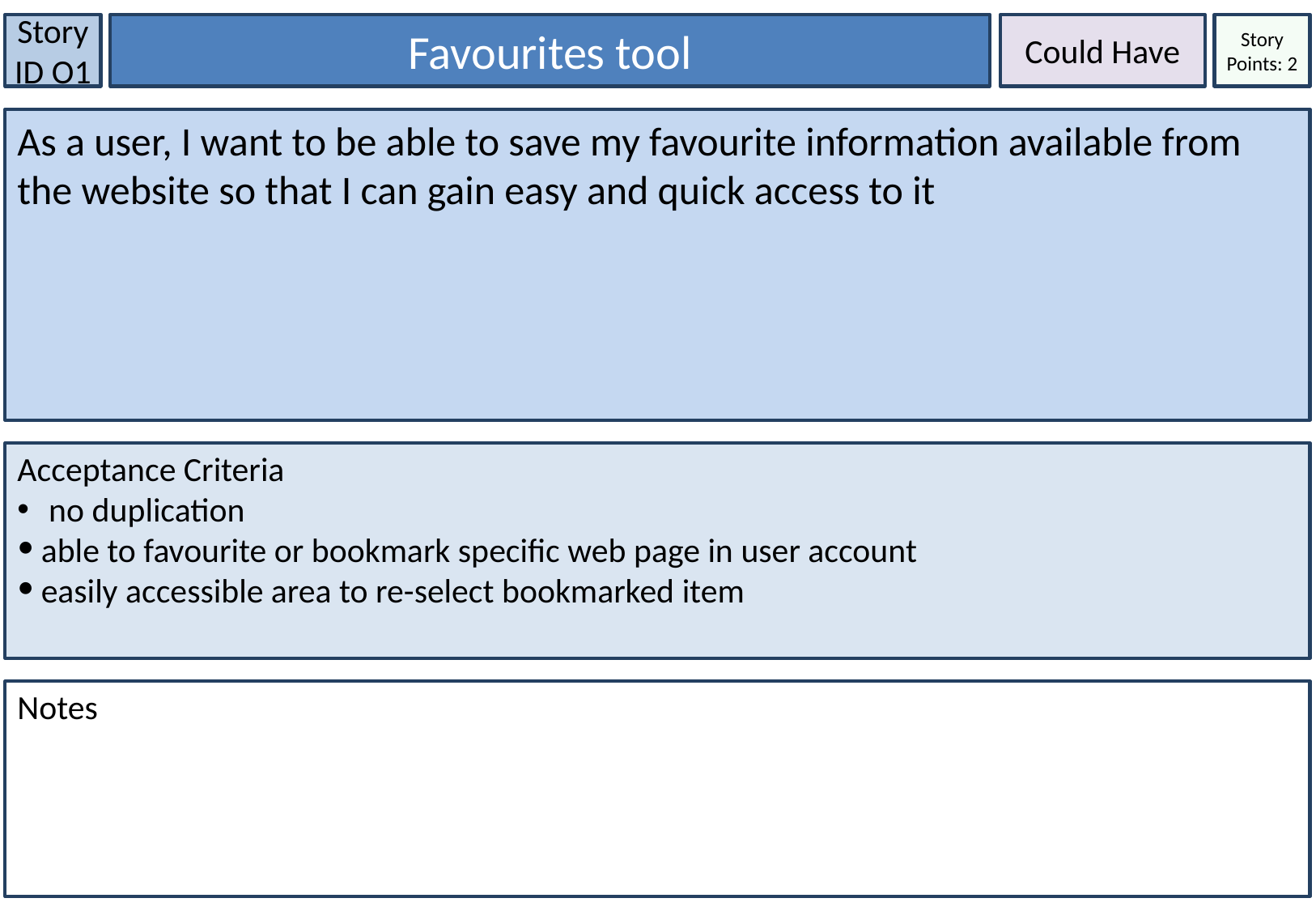

Favourites tool
Could Have

Story ID O1

Story Points: 2
As a user, I want to be able to save my favourite information available from the website so that I can gain easy and quick access to it
Acceptance Criteria
 no duplication
able to favourite or bookmark specific web page in user account
easily accessible area to re-select bookmarked item
Notes